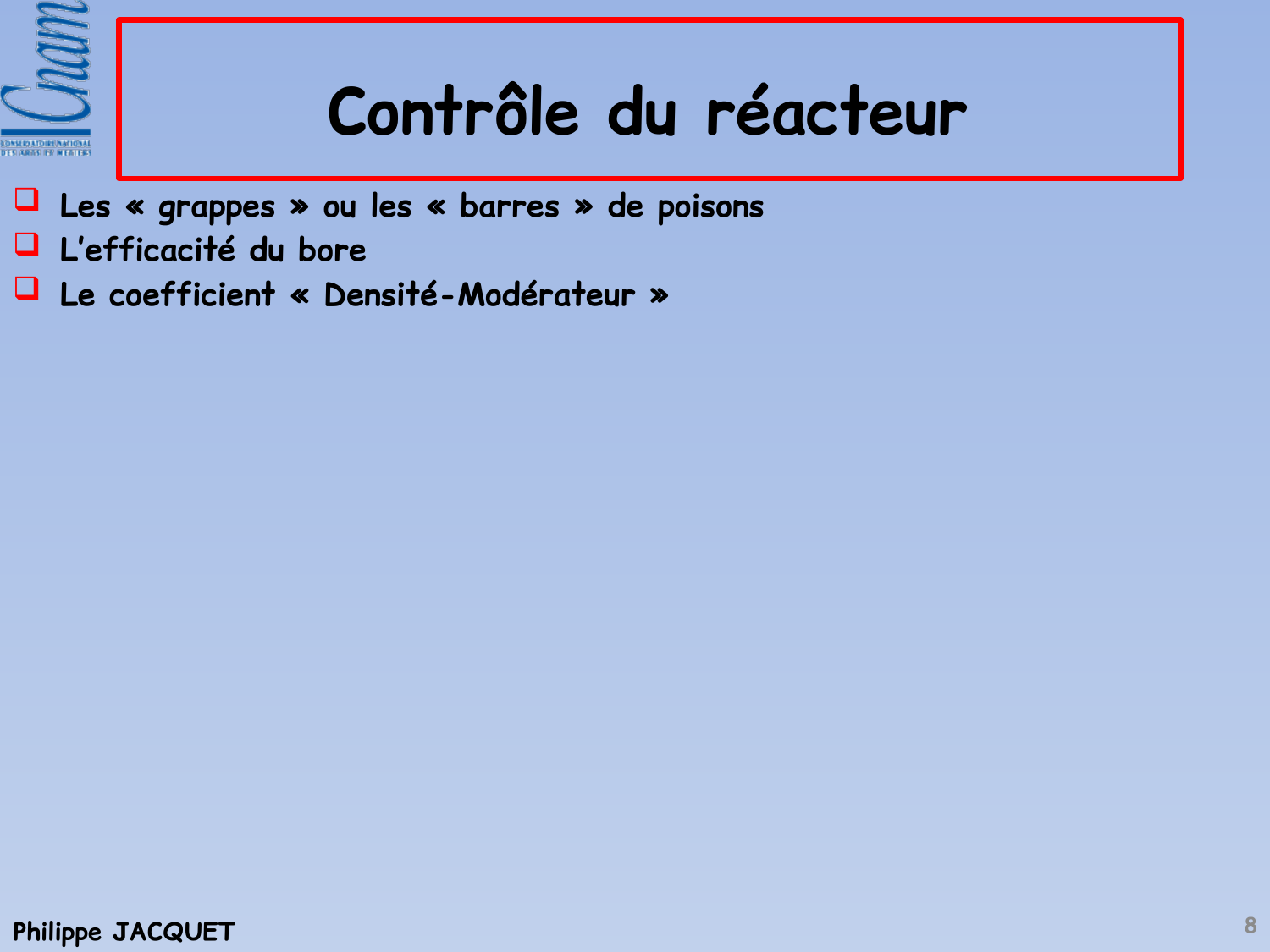

# Contrôle du réacteur
Les « grappes » ou les « barres » de poisons
L’efficacité du bore
Le coefficient « Densité-Modérateur »

8